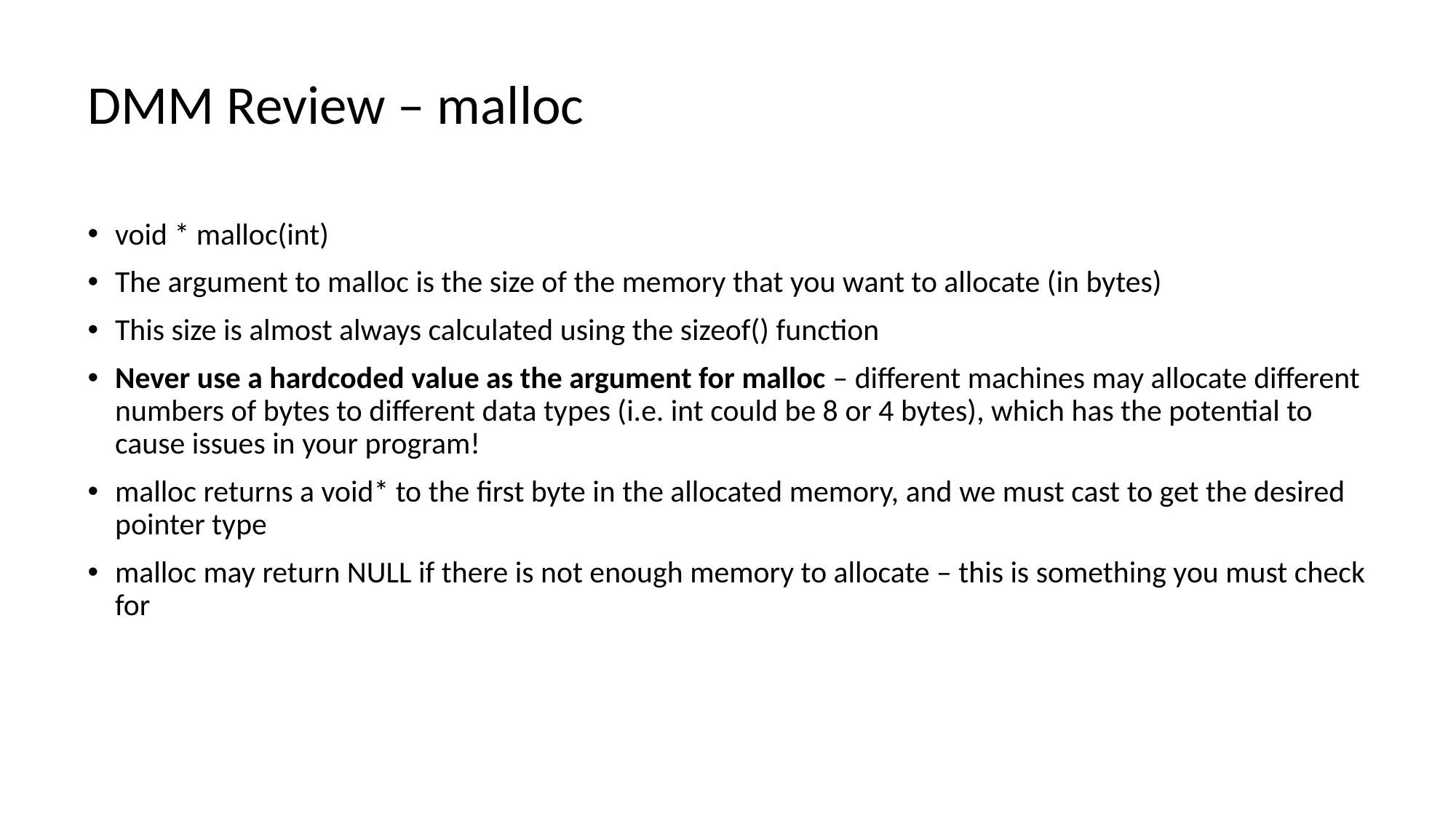

# DMM Review – malloc
void * malloc(int)
The argument to malloc is the size of the memory that you want to allocate (in bytes)
This size is almost always calculated using the sizeof() function
Never use a hardcoded value as the argument for malloc – different machines may allocate different numbers of bytes to different data types (i.e. int could be 8 or 4 bytes), which has the potential to cause issues in your program!
malloc returns a void* to the first byte in the allocated memory, and we must cast to get the desired pointer type
malloc may return NULL if there is not enough memory to allocate – this is something you must check for